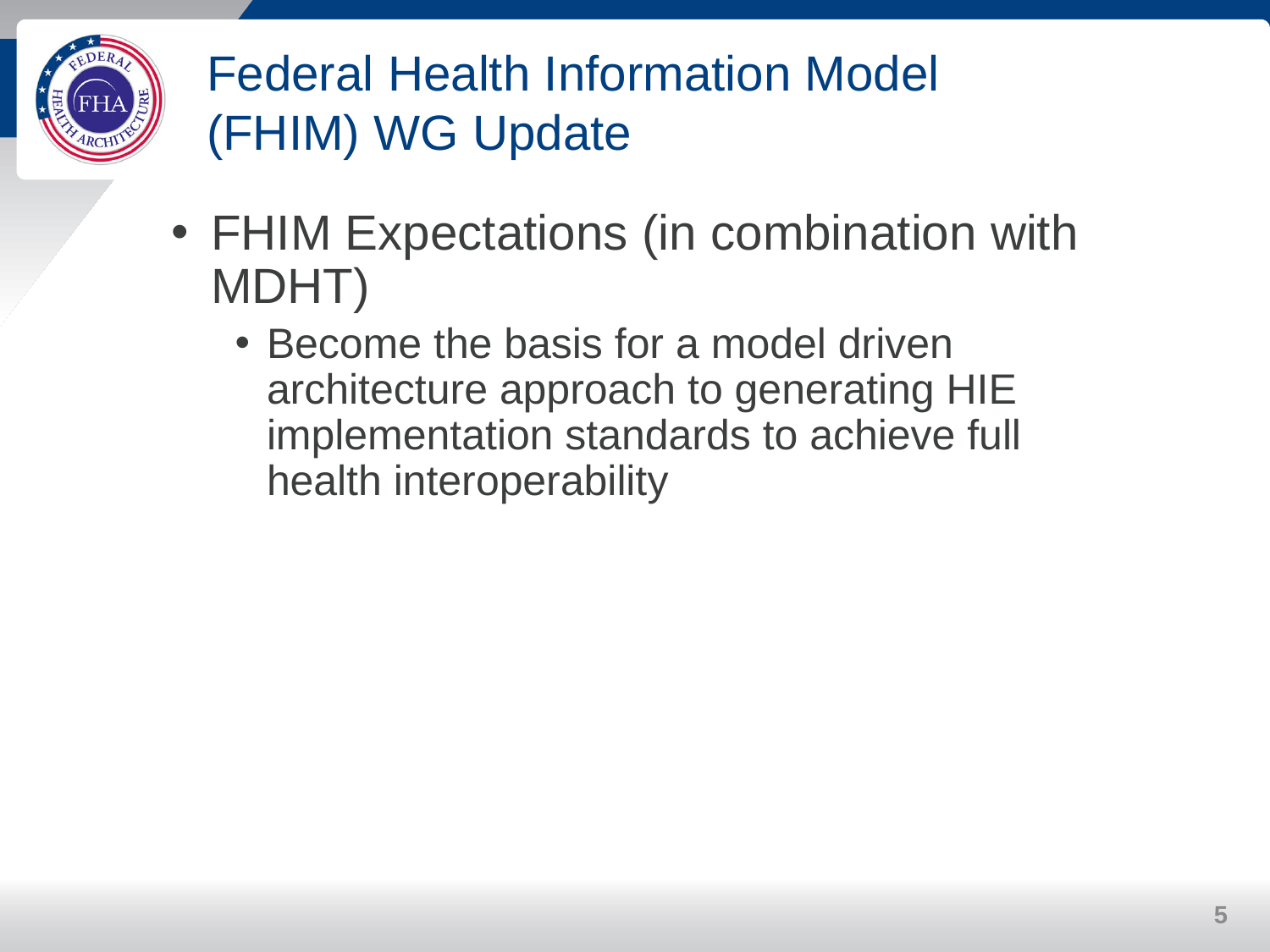

# Federal Health Information Model (FHIM) WG Update
FHIM Expectations (in combination with MDHT)
Become the basis for a model driven architecture approach to generating HIE implementation standards to achieve full health interoperability

5